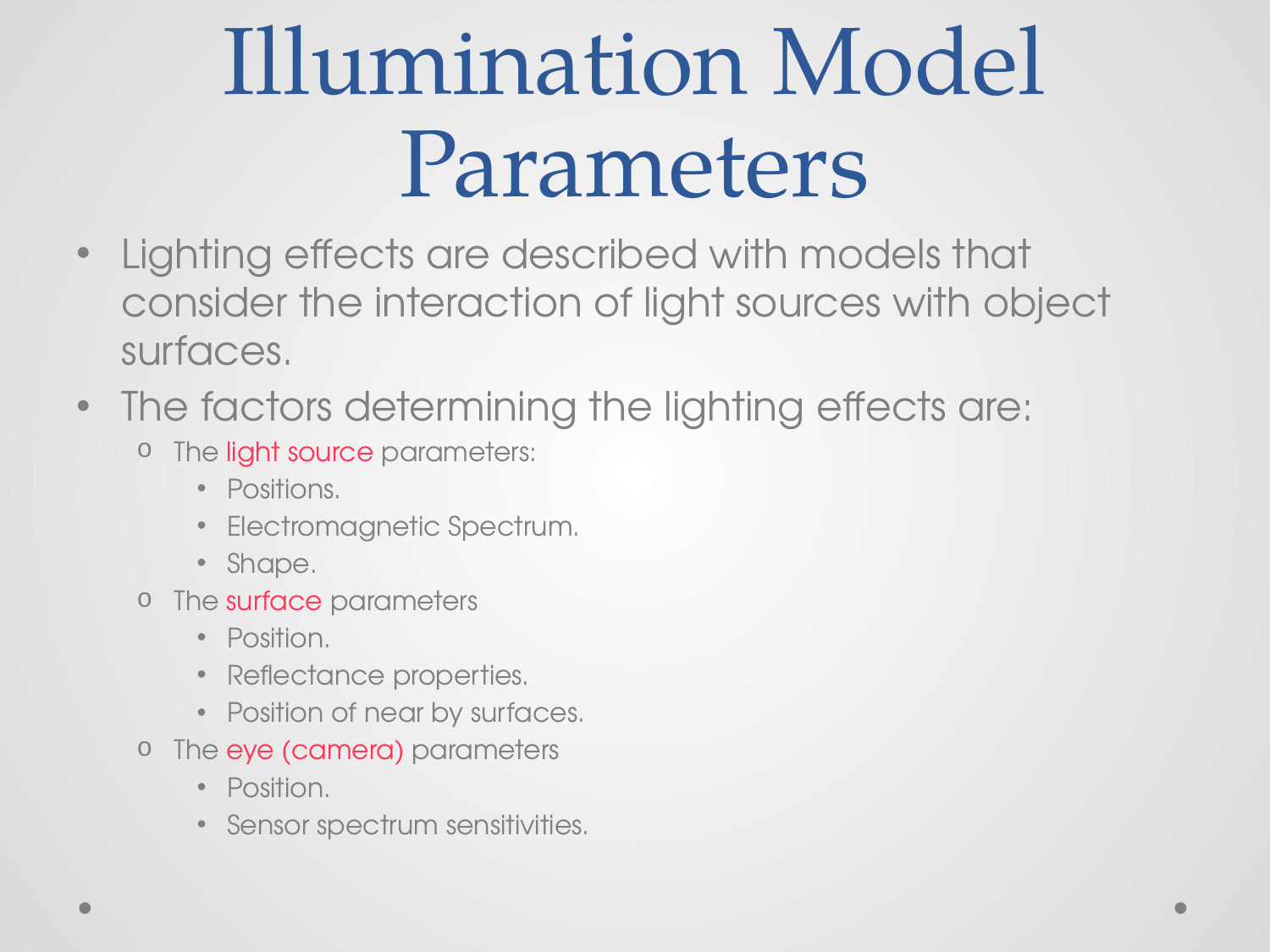

# Illumination Model Parameters
Lighting effects are described with models that consider the interaction of light sources with object surfaces.
The factors determining the lighting effects are:
The light source parameters:
Positions.
Electromagnetic Spectrum.
Shape.
The surface parameters
Position.
Reflectance properties.
Position of near by surfaces.
The eye (camera) parameters
Position.
Sensor spectrum sensitivities.